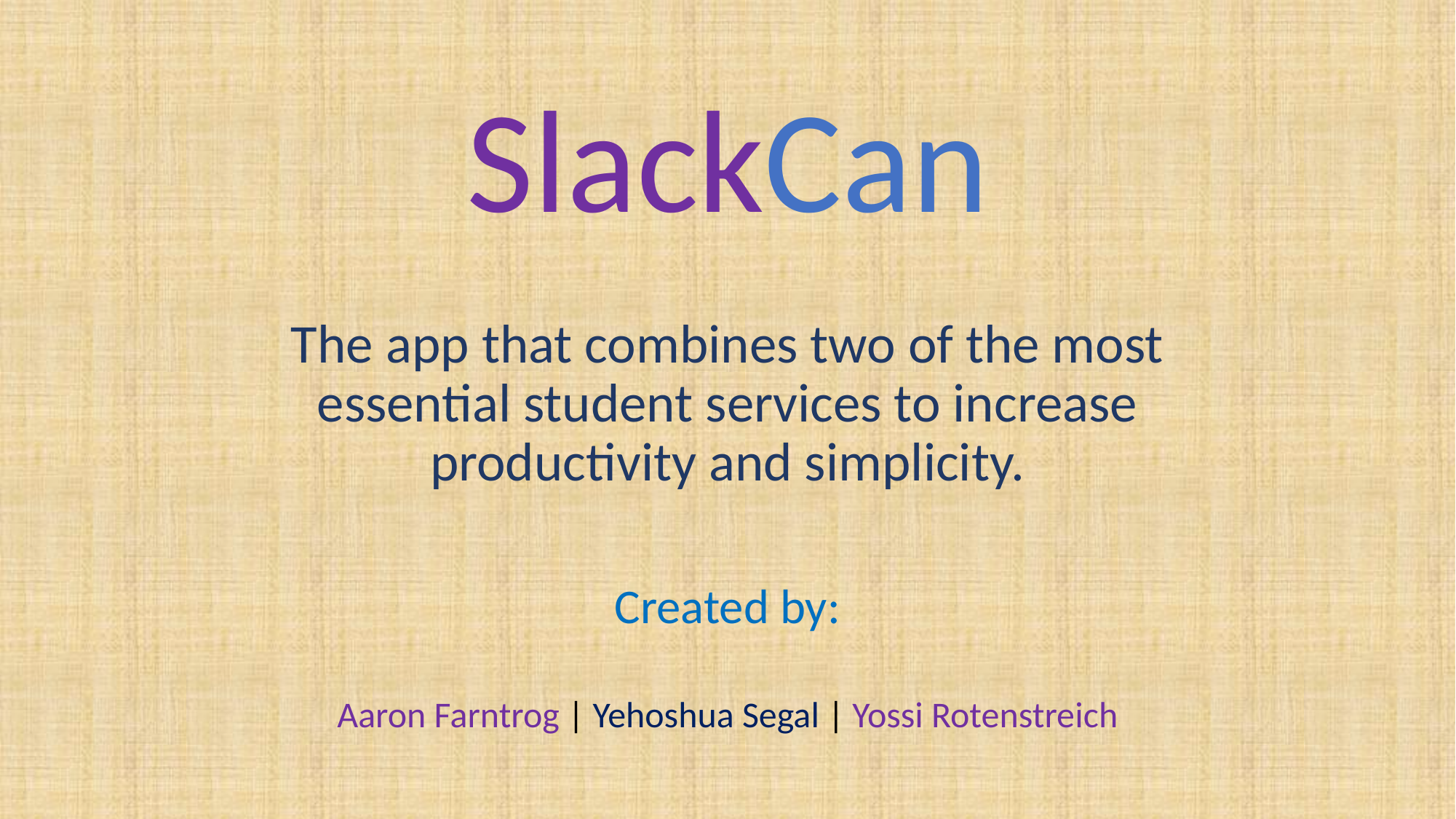

# SlackCan
The app that combines two of the most essential student services to increase productivity and simplicity.

Created by:

Aaron Farntrog | Yehoshua Segal | Yossi Rotenstreich